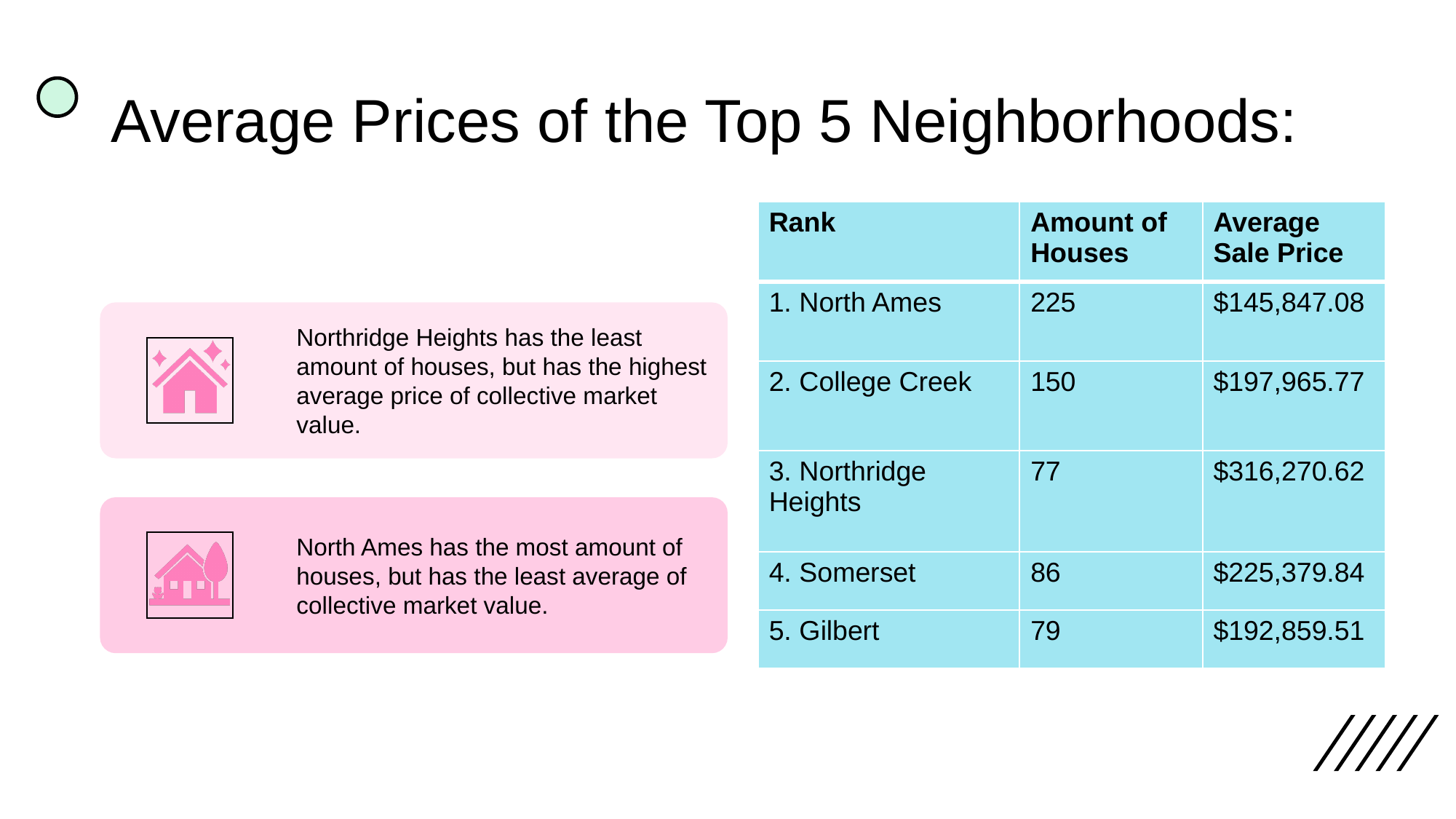

# Average Prices of the Top 5 Neighborhoods:
| Rank | Amount of Houses | Average Sale Price |
| --- | --- | --- |
| 1. North Ames | 225 | $145,847.08 |
| 2. College Creek | 150 | $197,965.77 |
| 3. Northridge Heights | 77 | $316,270.62 |
| 4. Somerset | 86 | $225,379.84 |
| 5. Gilbert | 79 | $192,859.51 |
Northridge Heights has the least amount of houses, but has the highest average price of collective market value.
North Ames has the most amount of houses, but has the least average of collective market value.